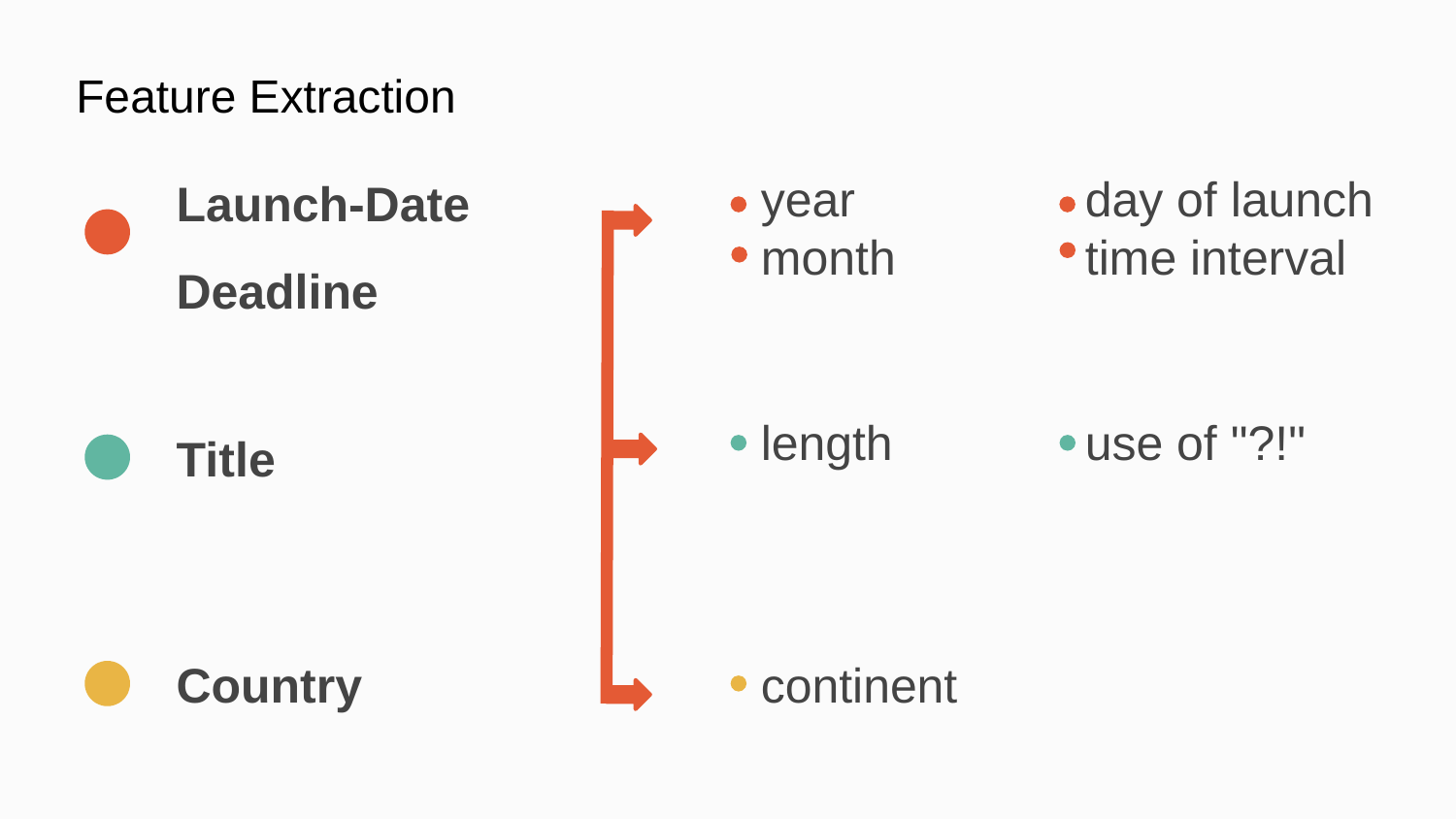

Feature Extraction
year
month
day of launch
time interval
Launch-Date
Deadline

Title
length

use of "?!"

continent
Country